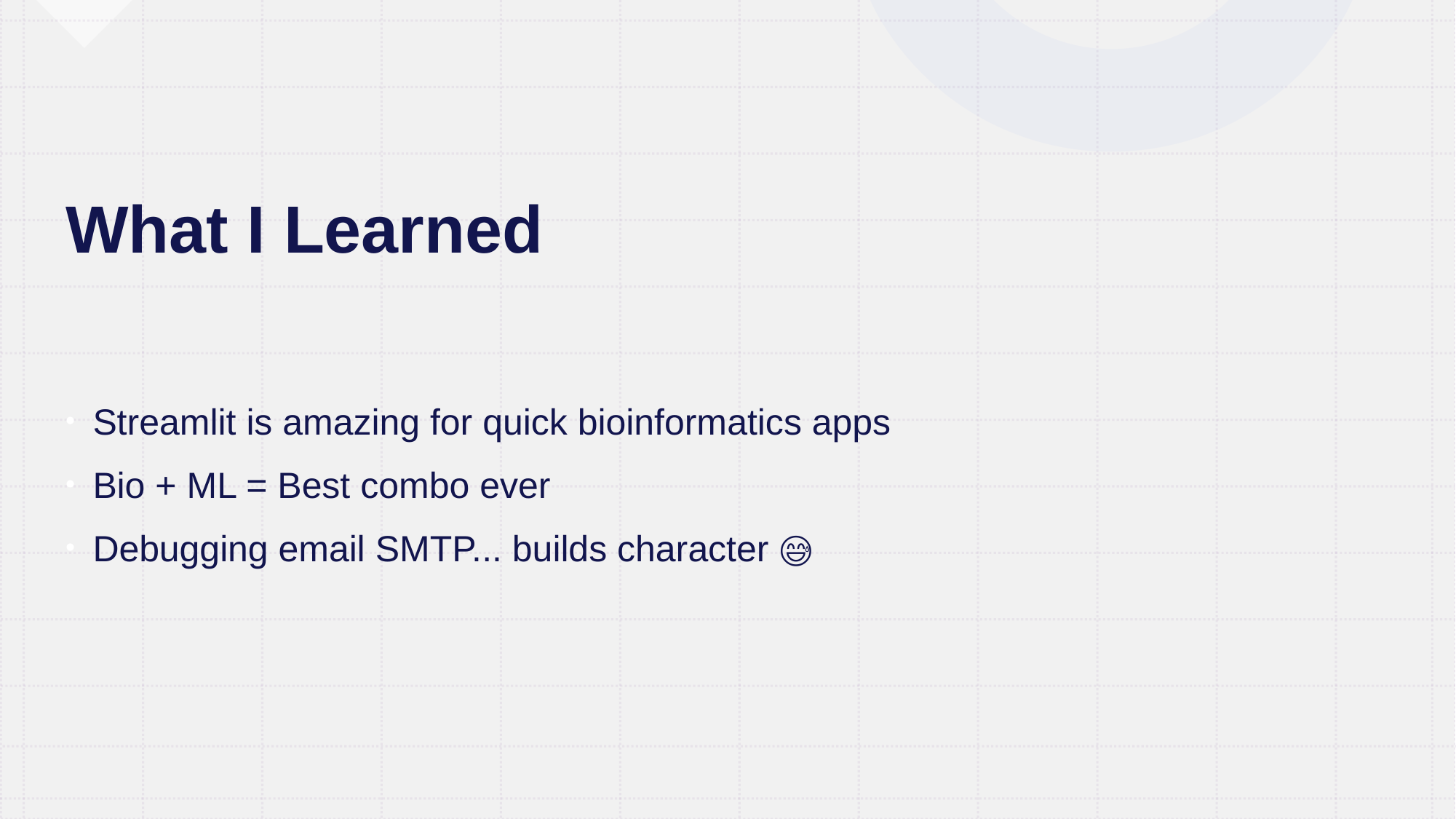

# What I Learned
Streamlit is amazing for quick bioinformatics apps
Bio + ML = Best combo ever
Debugging email SMTP... builds character 😅